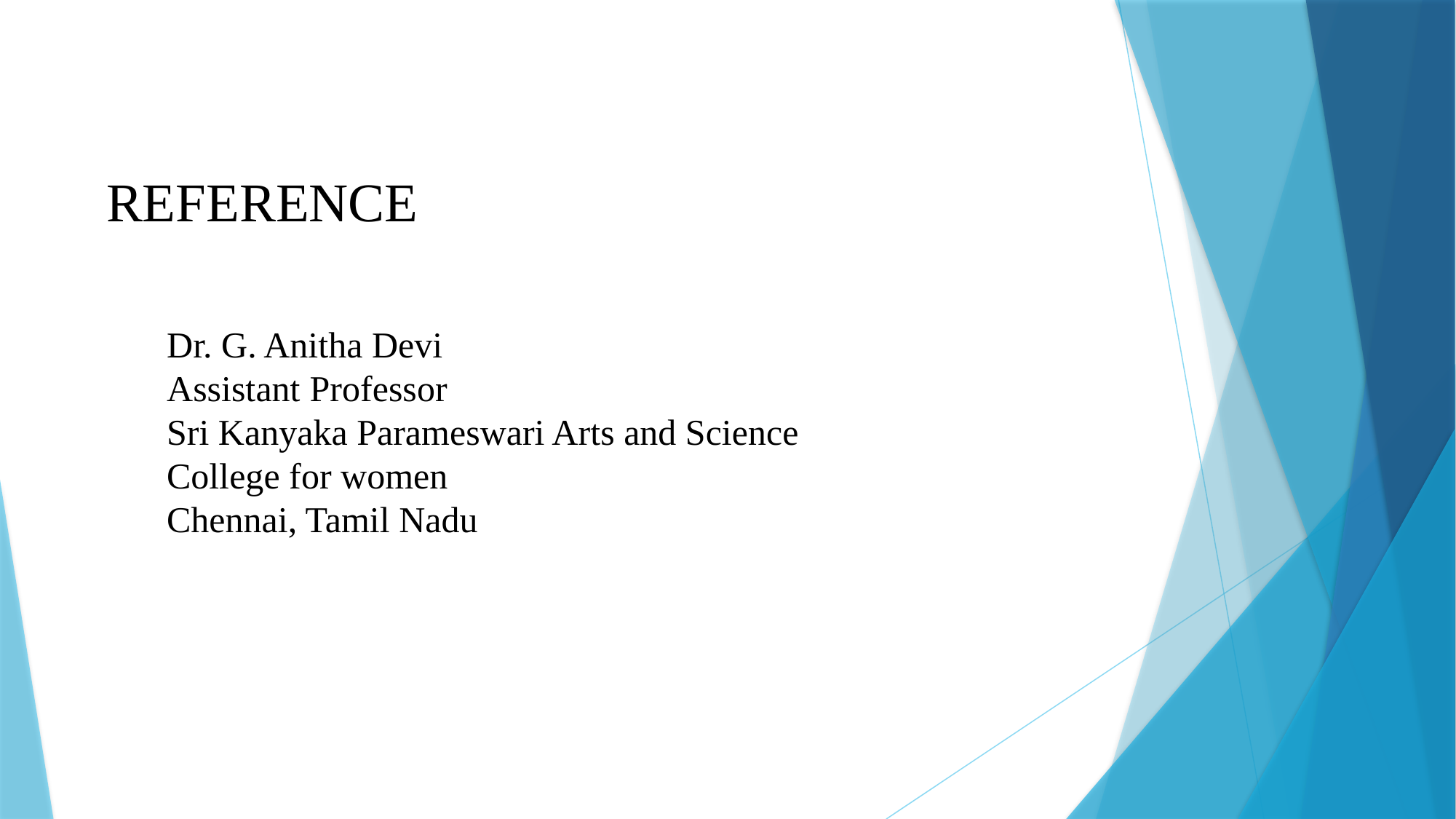

REFERENCE
Dr. G. Anitha Devi
Assistant Professor
Sri Kanyaka Parameswari Arts and Science College for women
Chennai, Tamil Nadu